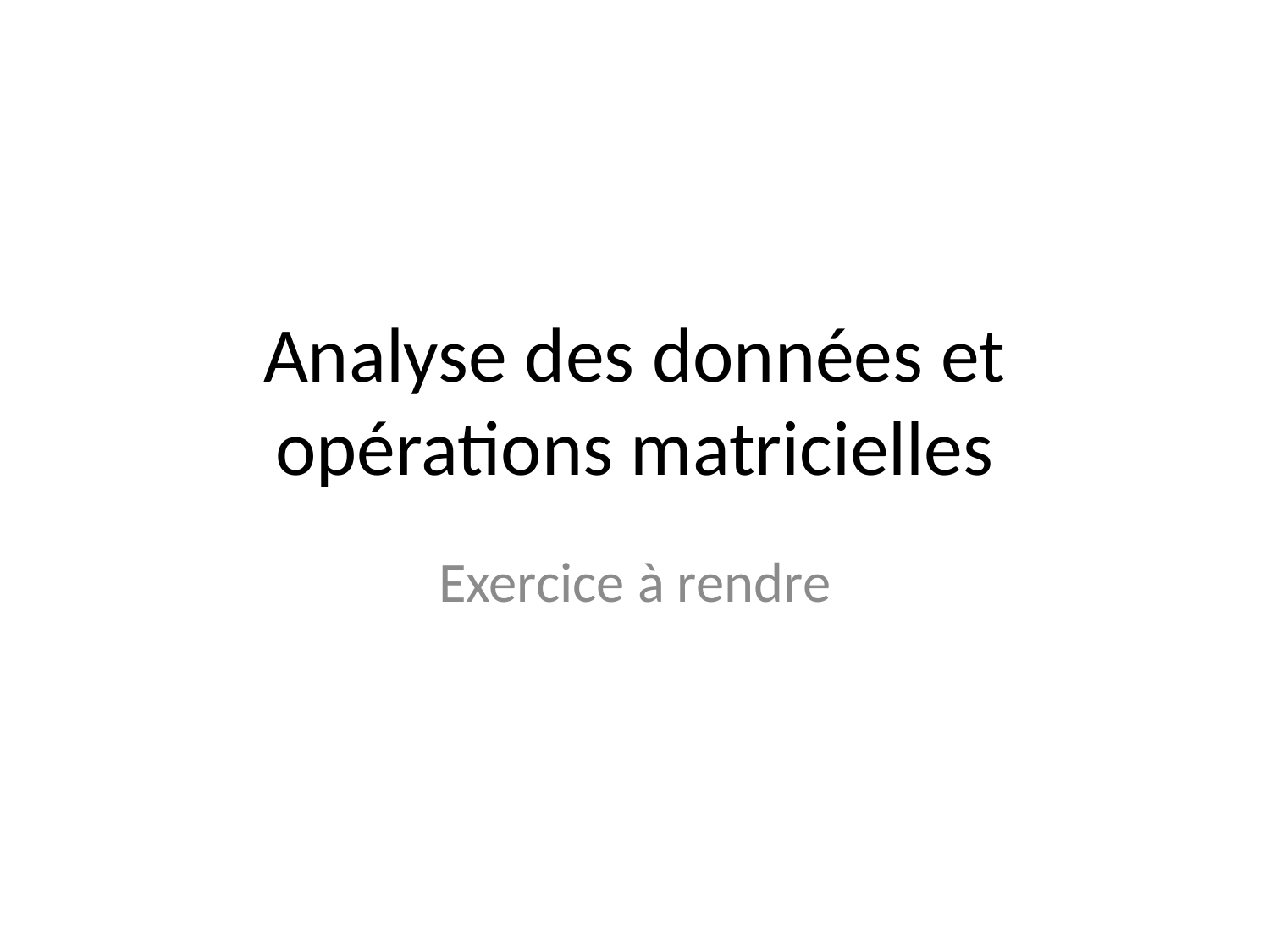

# Analyse des données et opérations matricielles
Exercice à rendre